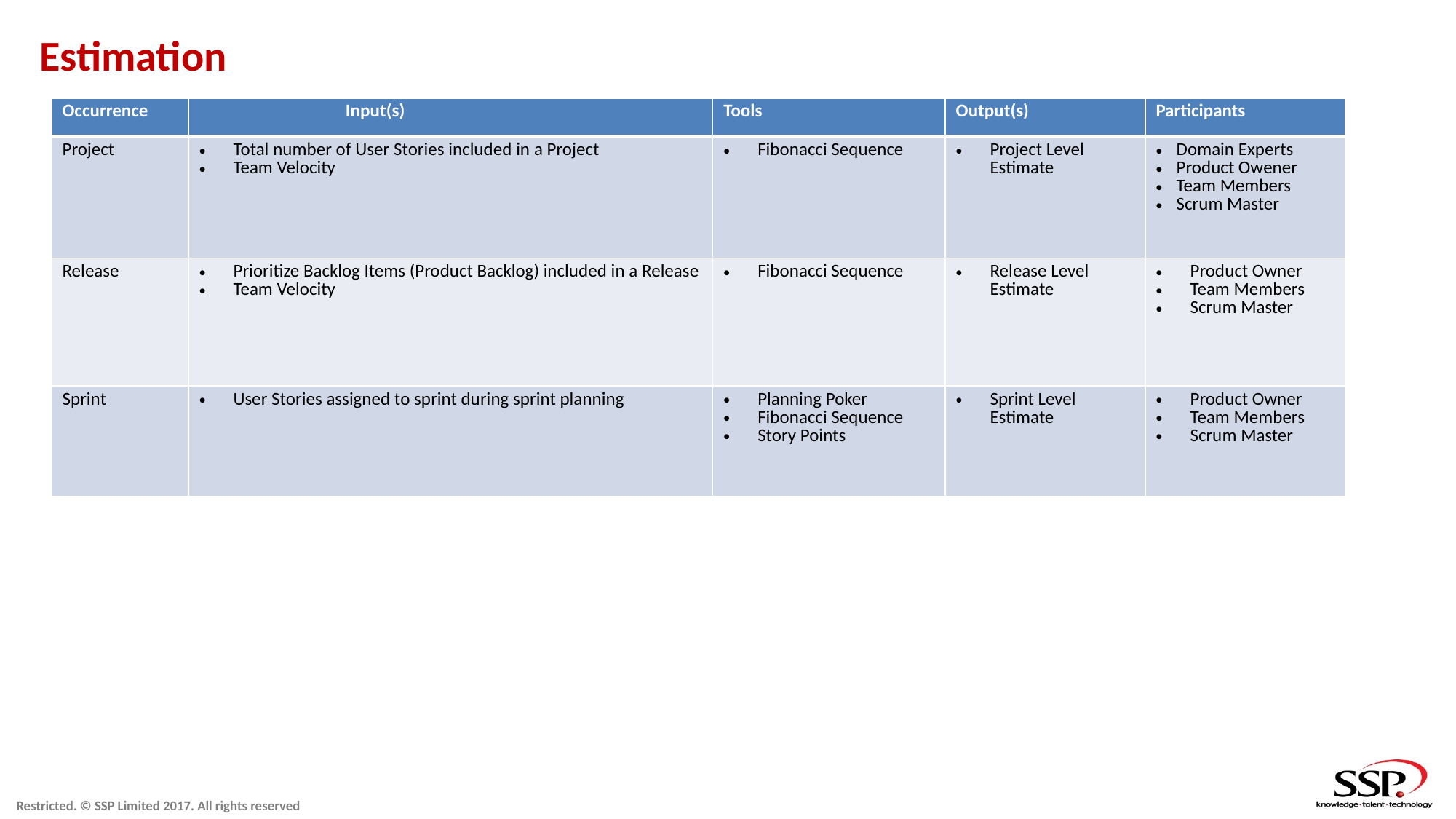

# Estimation
| Occurrence | Input(s) | Tools | Output(s) | Participants |
| --- | --- | --- | --- | --- |
| Project | Total number of User Stories included in a Project Team Velocity | Fibonacci Sequence | Project Level Estimate | Domain Experts Product Owener Team Members Scrum Master |
| Release | Prioritize Backlog Items (Product Backlog) included in a Release Team Velocity | Fibonacci Sequence | Release Level Estimate | Product Owner Team Members Scrum Master |
| Sprint | User Stories assigned to sprint during sprint planning | Planning Poker Fibonacci Sequence Story Points | Sprint Level Estimate | Product Owner Team Members Scrum Master |